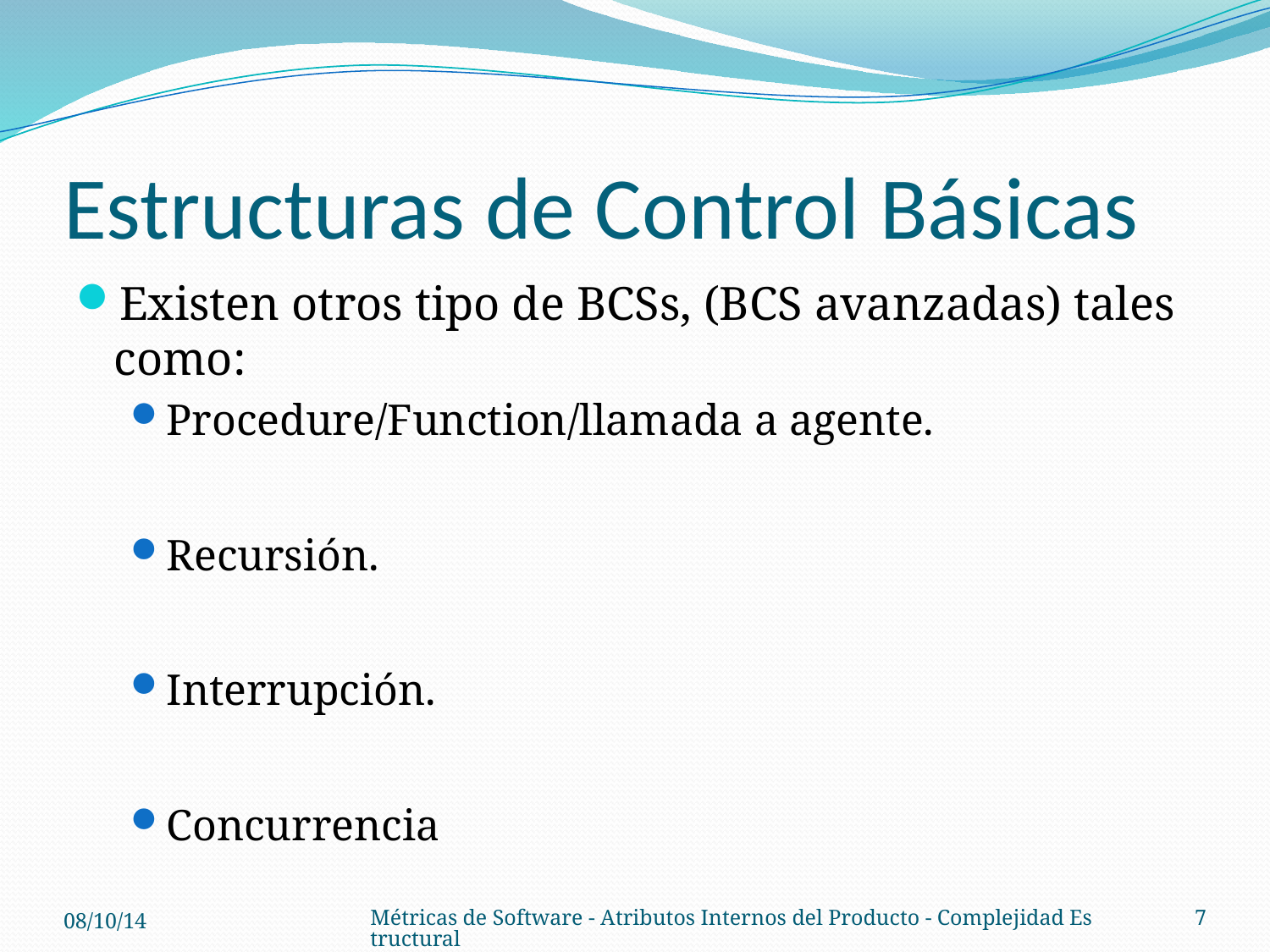

# Estructuras de Control Básicas
Existen otros tipo de BCSs, (BCS avanzadas) tales como:
Procedure/Function/llamada a agente.

Recursión.

Interrupción.

Concurrencia
08/10/14
Métricas de Software - Atributos Internos del Producto - Complejidad Estructural
7